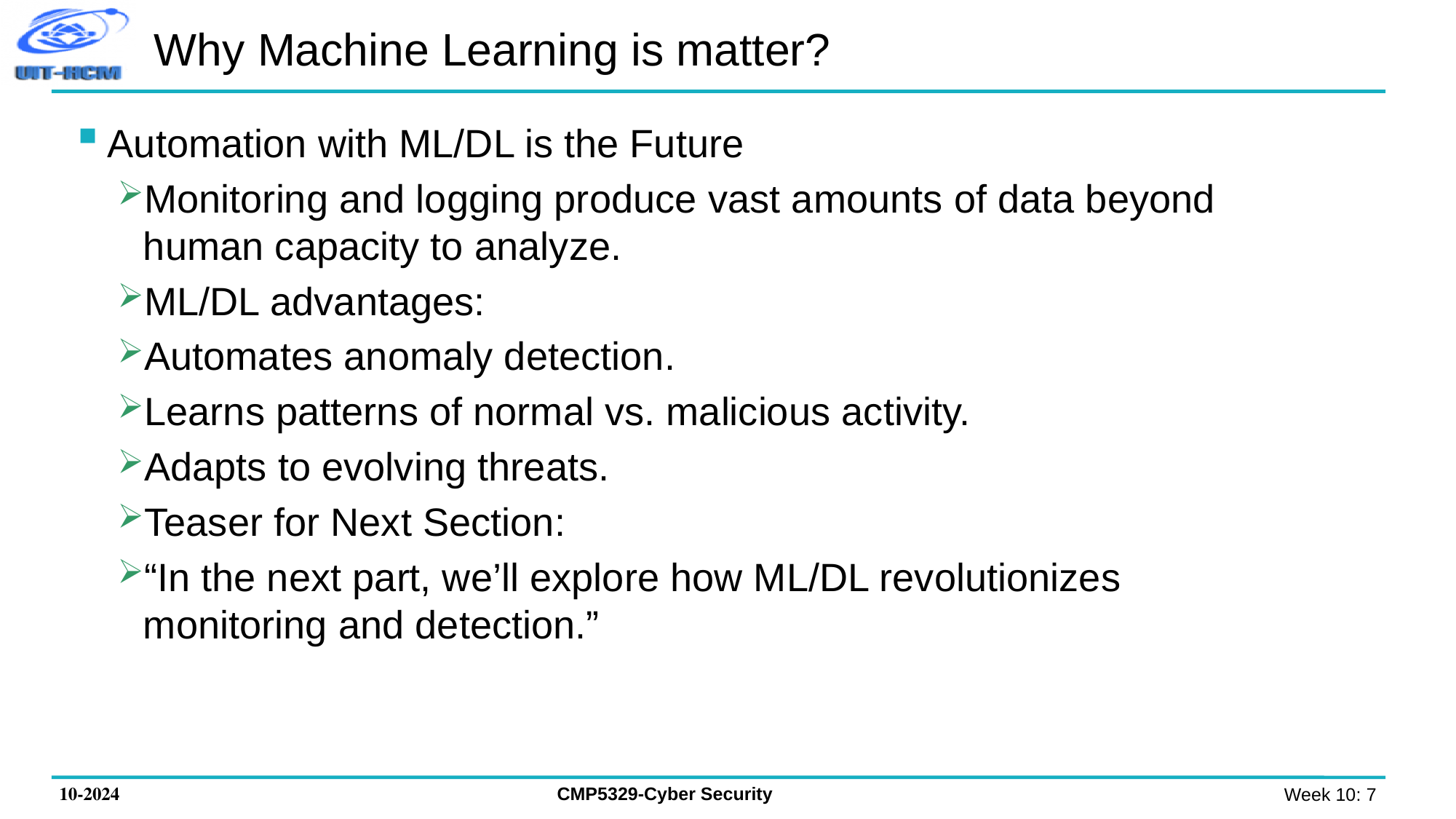

# Why Machine Learning is matter?
Automation with ML/DL is the Future
Monitoring and logging produce vast amounts of data beyond human capacity to analyze.
ML/DL advantages:
Automates anomaly detection.
Learns patterns of normal vs. malicious activity.
Adapts to evolving threats.
Teaser for Next Section:
“In the next part, we’ll explore how ML/DL revolutionizes monitoring and detection.”